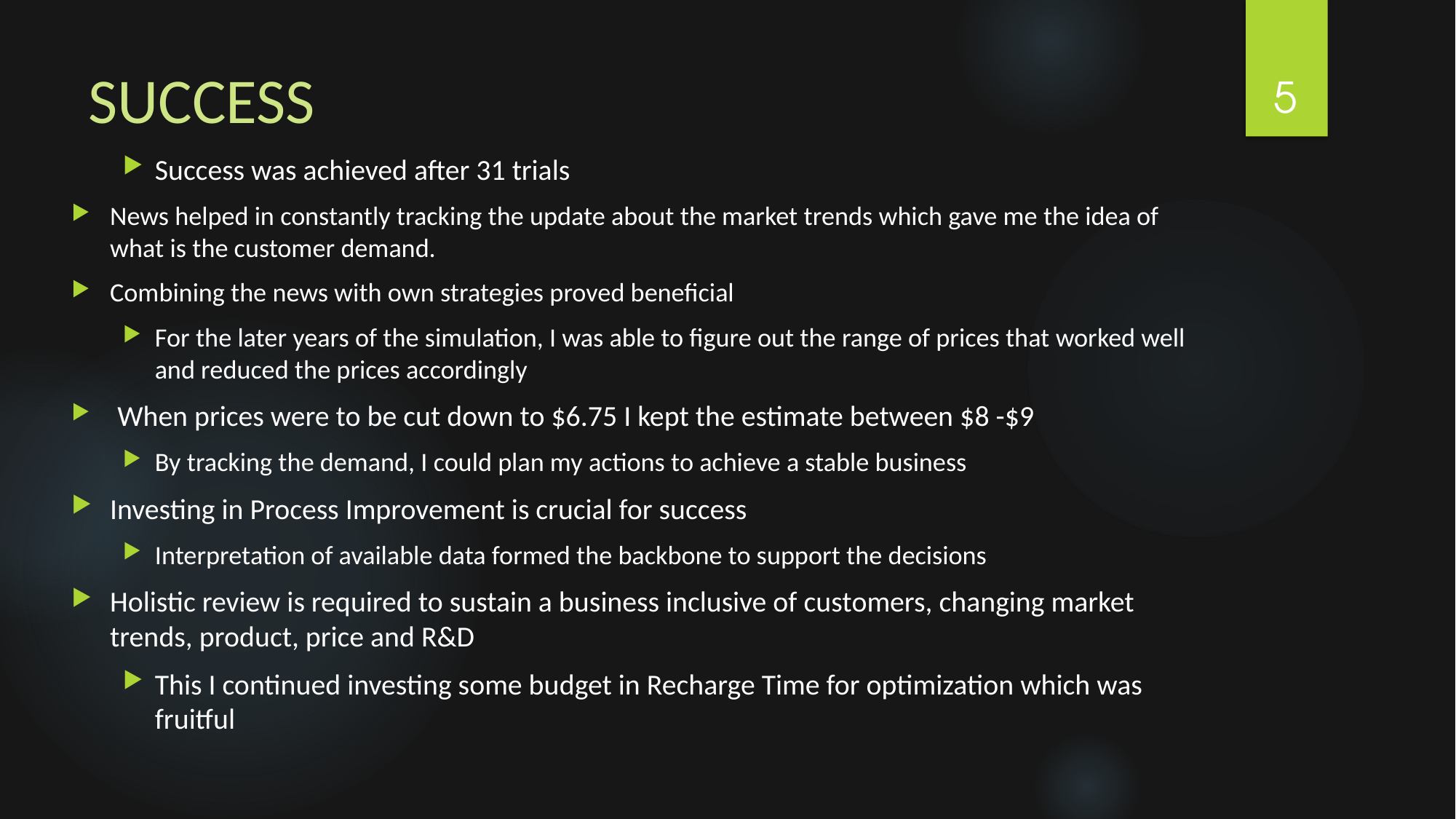

5
# SUCCESS
Success was achieved after 31 trials
News helped in constantly tracking the update about the market trends which gave me the idea of what is the customer demand.
Combining the news with own strategies proved beneficial
For the later years of the simulation, I was able to figure out the range of prices that worked well and reduced the prices accordingly
 When prices were to be cut down to $6.75 I kept the estimate between $8 -$9
By tracking the demand, I could plan my actions to achieve a stable business
Investing in Process Improvement is crucial for success
Interpretation of available data formed the backbone to support the decisions
Holistic review is required to sustain a business inclusive of customers, changing market trends, product, price and R&D
This I continued investing some budget in Recharge Time for optimization which was fruitful